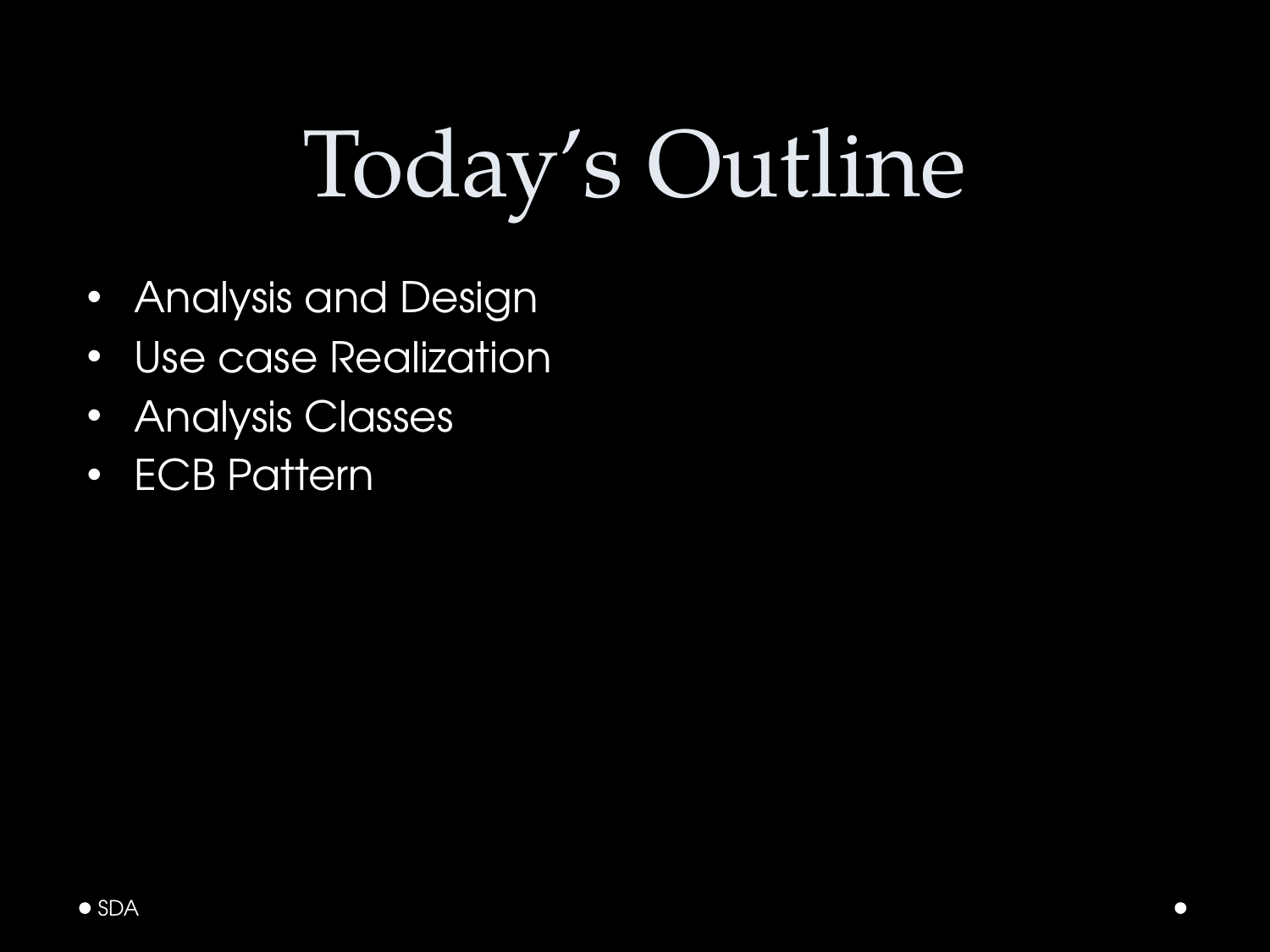

# Today’s Outline
Analysis and Design
Use case Realization
Analysis Classes
ECB Pattern

SDA